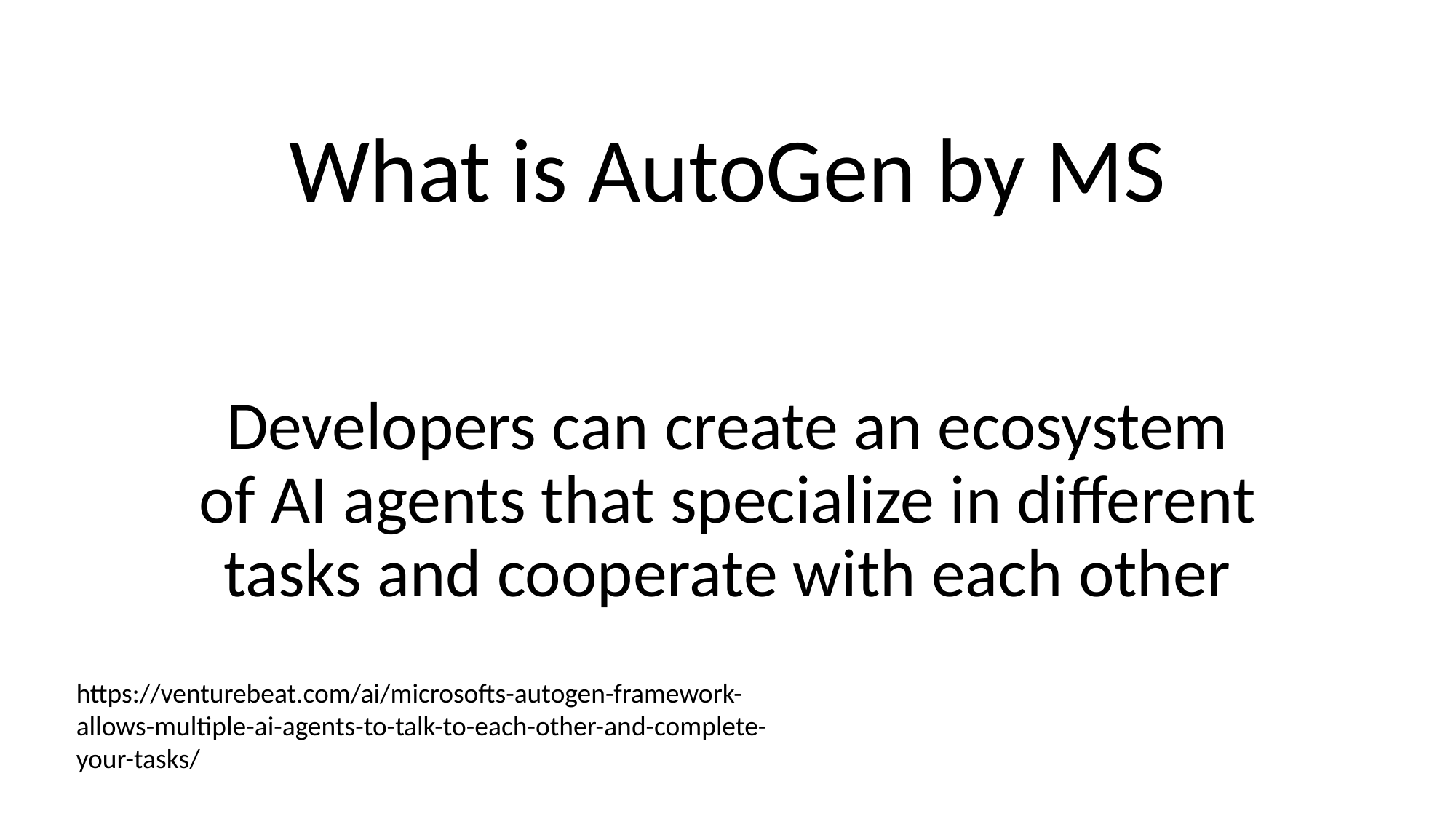

# What is AutoGen by MS
Developers can create an ecosystem of AI agents that specialize in different tasks and cooperate with each other

https://venturebeat.com/ai/microsofts-autogen-framework-allows-multiple-ai-agents-to-talk-to-each-other-and-complete-your-tasks/